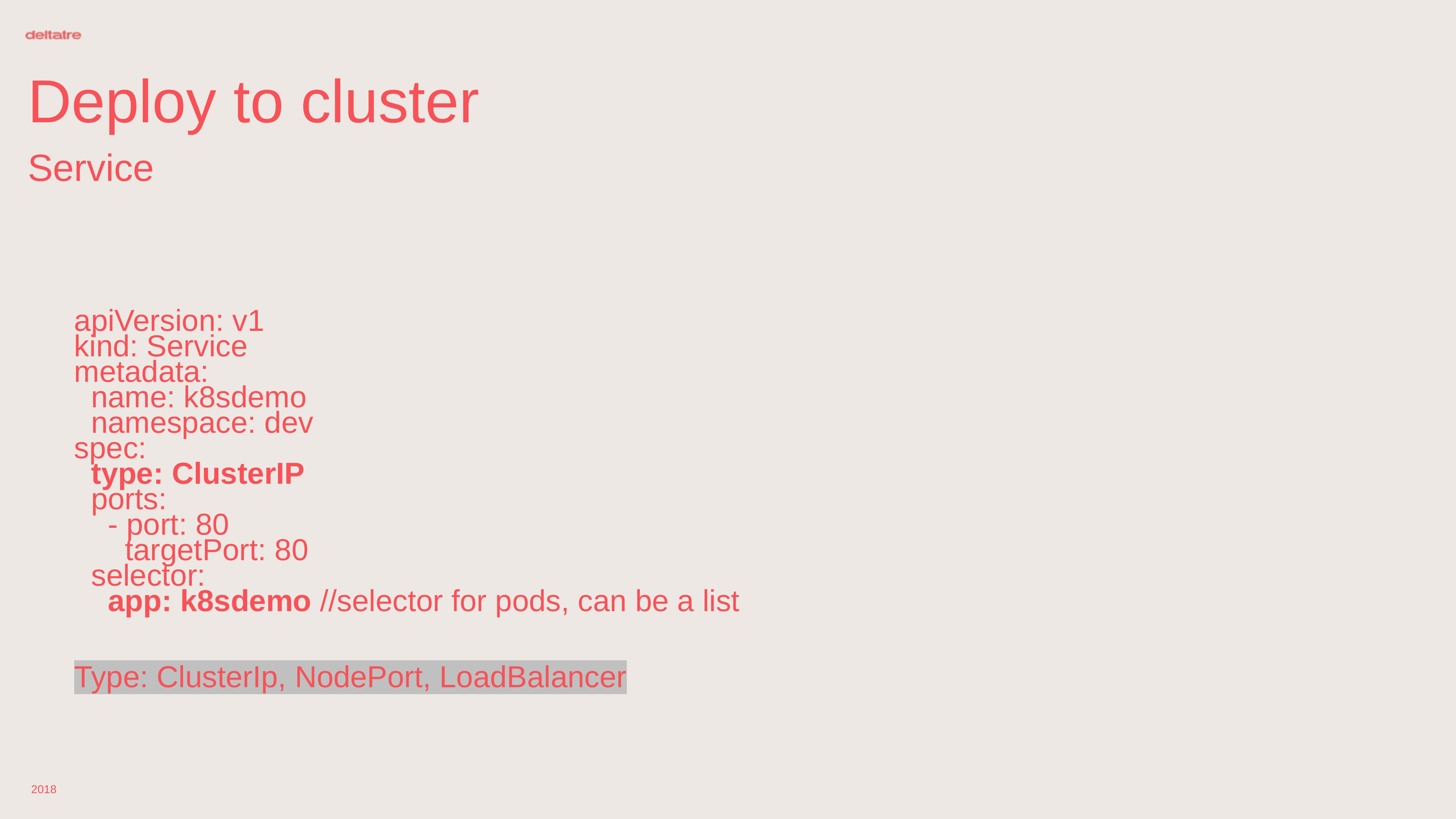

# Deploy to cluster
Service
apiVersion: v1
kind: Service
metadata:
  name: k8sdemo
  namespace: dev
spec:
  type: ClusterIP
  ports:
    - port: 80
      targetPort: 80
  selector:
    app: k8sdemo //selector for pods, can be a list

Type: ClusterIp, NodePort, LoadBalancer